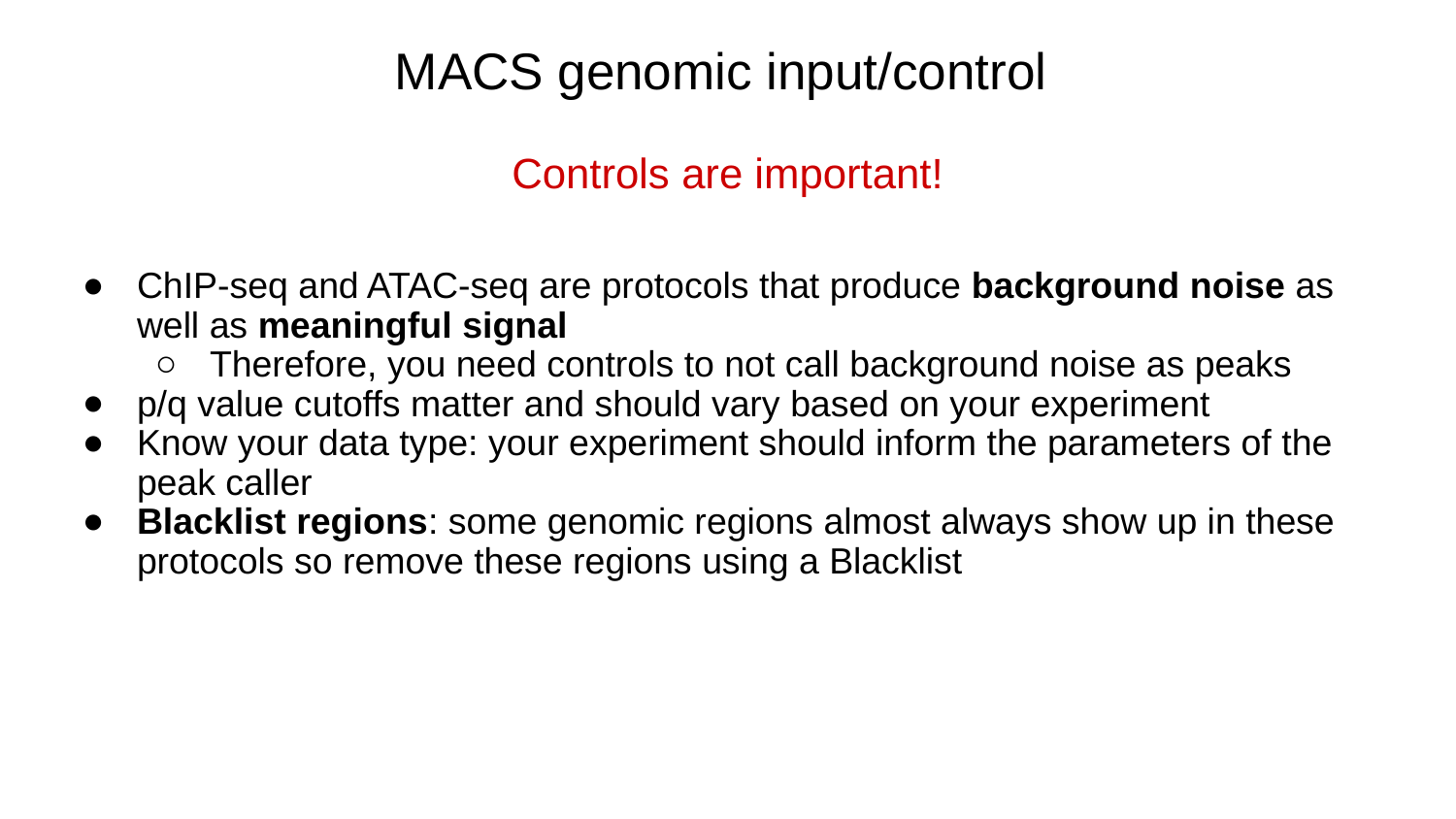

# MACS genomic input/control
Controls are important!

ChIP-seq and ATAC-seq are protocols that produce background noise as well as meaningful signal
Therefore, you need controls to not call background noise as peaks
p/q value cutoffs matter and should vary based on your experiment
Know your data type: your experiment should inform the parameters of the peak caller
Blacklist regions: some genomic regions almost always show up in these protocols so remove these regions using a Blacklist